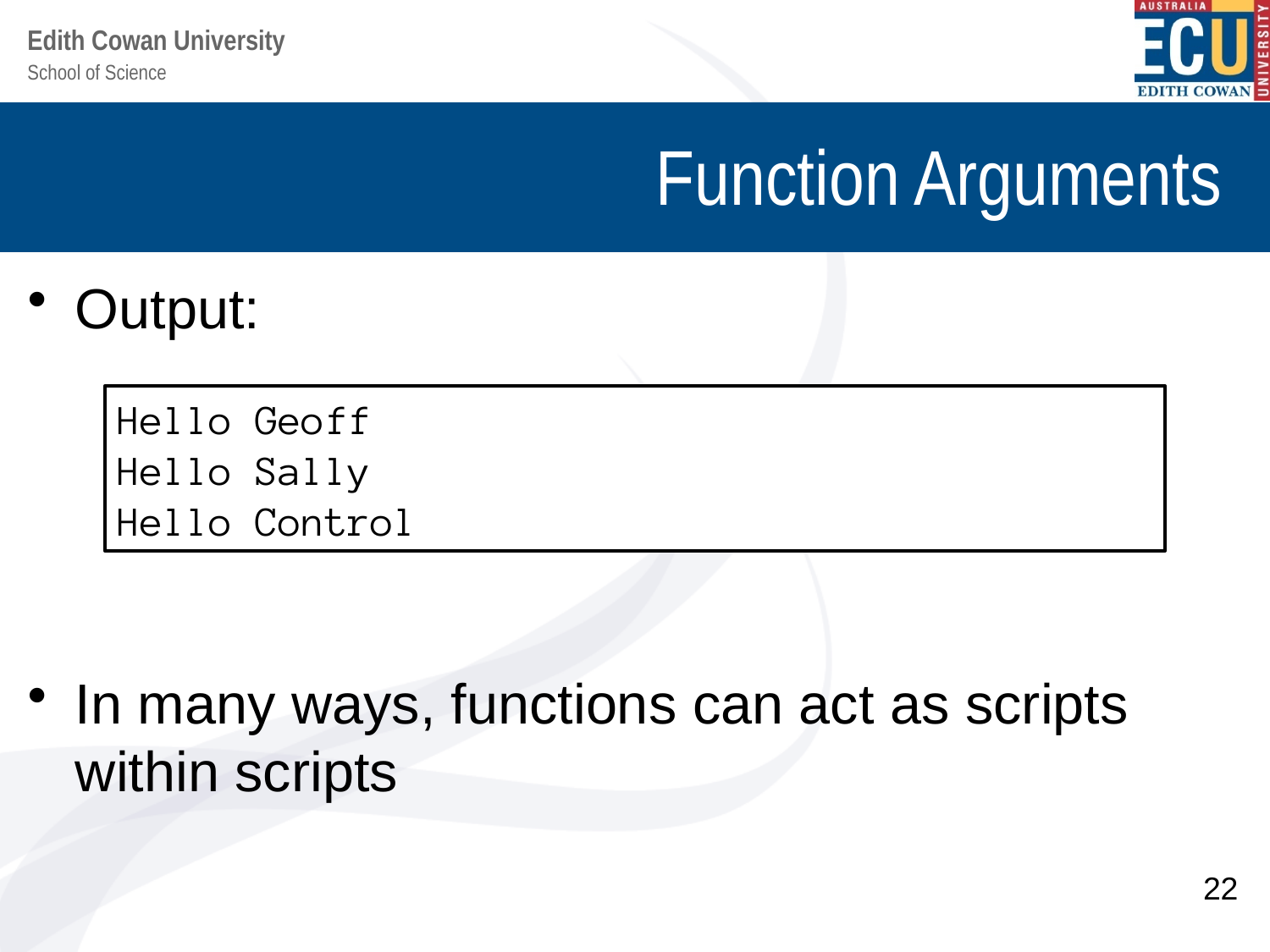

# Function Arguments
Output:

In many ways, functions can act as scripts within scripts

Hello Geoff
Hello Sally
Hello Control